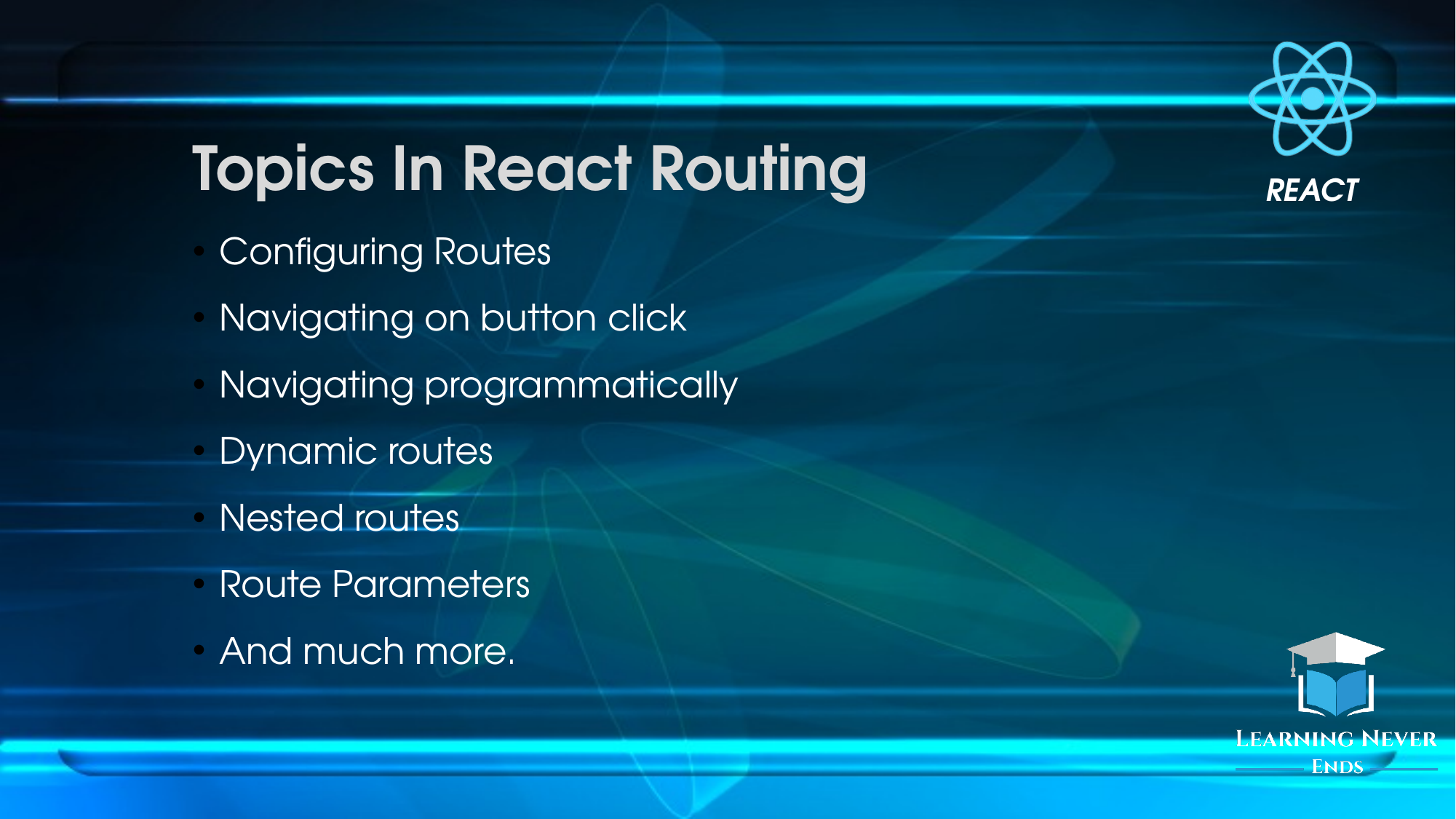

# Topics In React Routing
Configuring Routes
Navigating on button click
Navigating programmatically
Dynamic routes
Nested routes
Route Parameters
And much more.